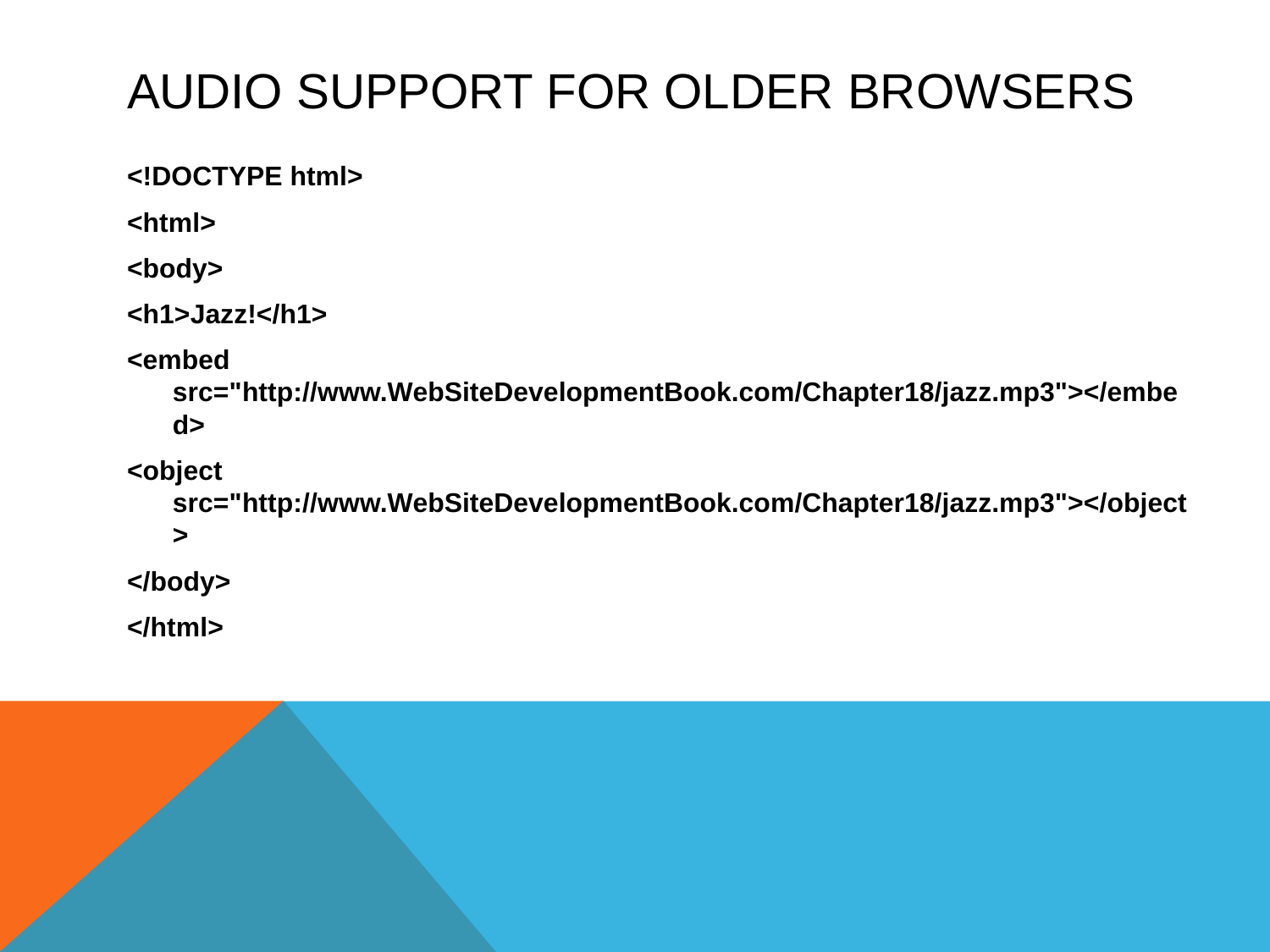

# Audio support for older browsers
<!DOCTYPE html>
<html>
<body>
<h1>Jazz!</h1>
<embed src="http://www.WebSiteDevelopmentBook.com/Chapter18/jazz.mp3"></embed>
<object src="http://www.WebSiteDevelopmentBook.com/Chapter18/jazz.mp3"></object>
</body>
</html>